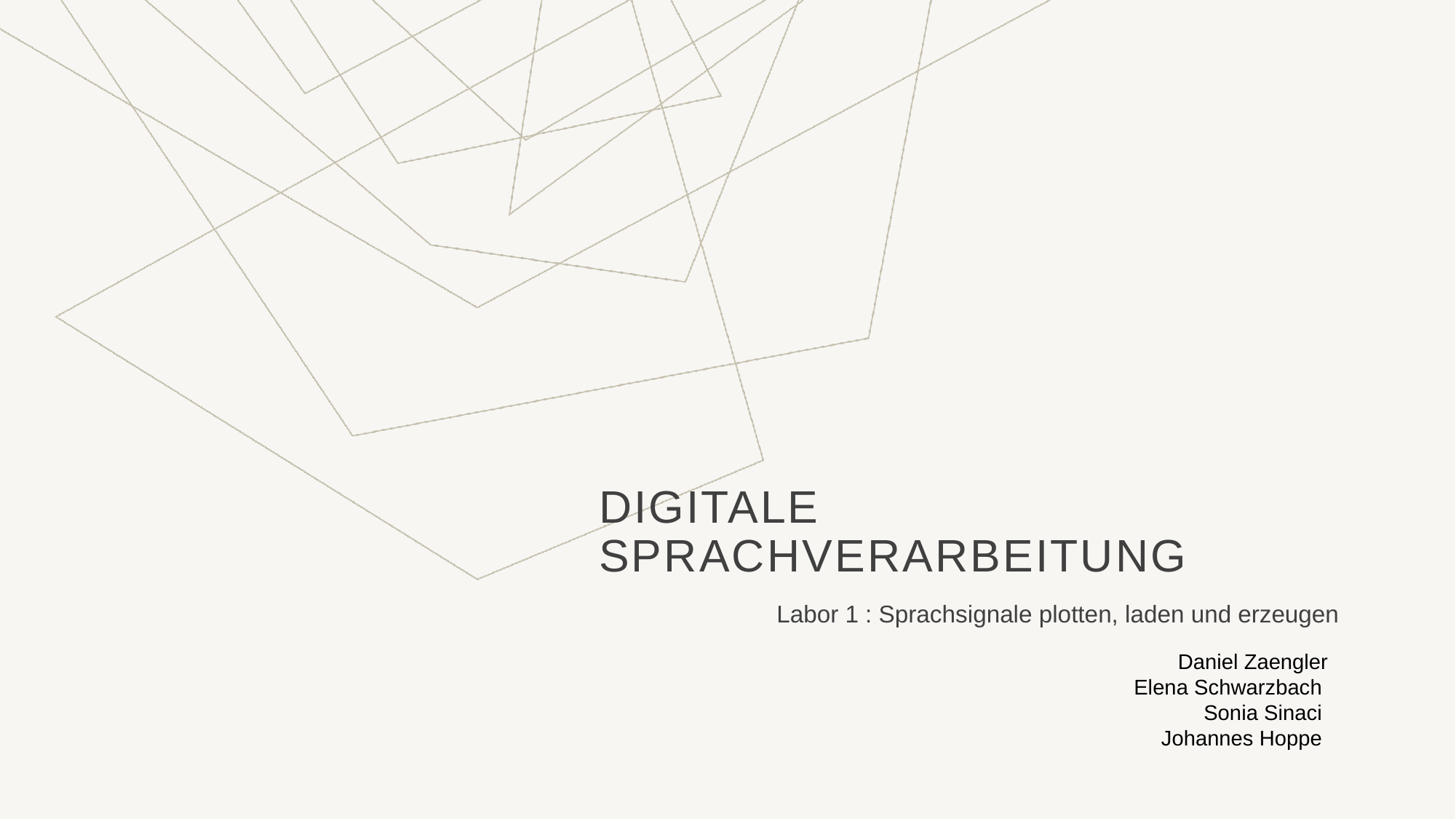

# Digitale Sprachverarbeitung
Labor 1 : Sprachsignale plotten, laden und erzeugen
Daniel Zaengler
Elena Schwarzbach
Sonia Sinaci
Johannes Hoppe